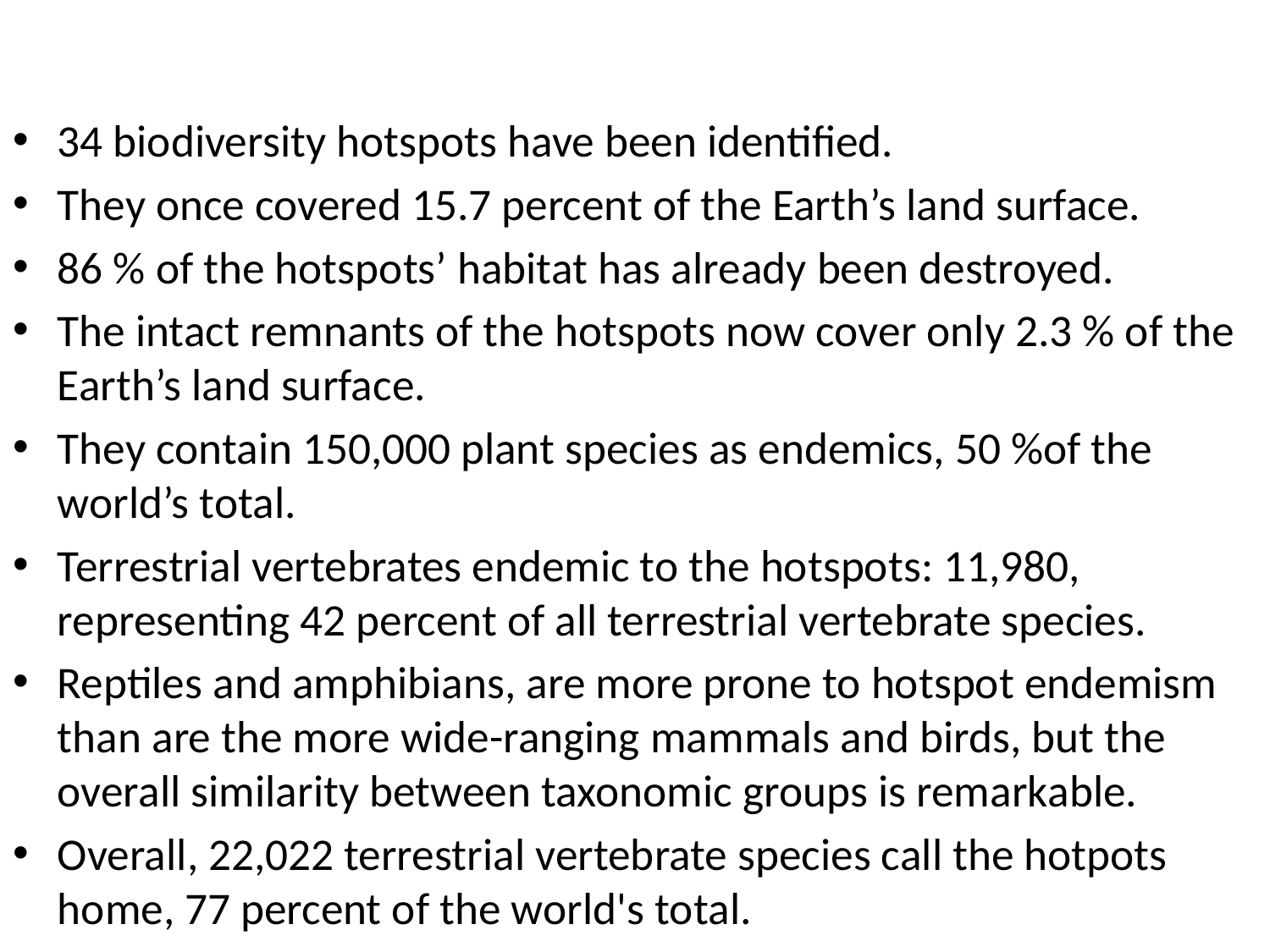

34 biodiversity hotspots have been identified.
They once covered 15.7 percent of the Earth’s land surface.
86 % of the hotspots’ habitat has already been destroyed.
The intact remnants of the hotspots now cover only 2.3 % of the Earth’s land surface.
They contain 150,000 plant species as endemics, 50 %of the world’s total.
Terrestrial vertebrates endemic to the hotspots: 11,980, representing 42 percent of all terrestrial vertebrate species.
Reptiles and amphibians, are more prone to hotspot endemism than are the more wide-ranging mammals and birds, but the overall similarity between taxonomic groups is remarkable.
Overall, 22,022 terrestrial vertebrate species call the hotpots home, 77 percent of the world's total.